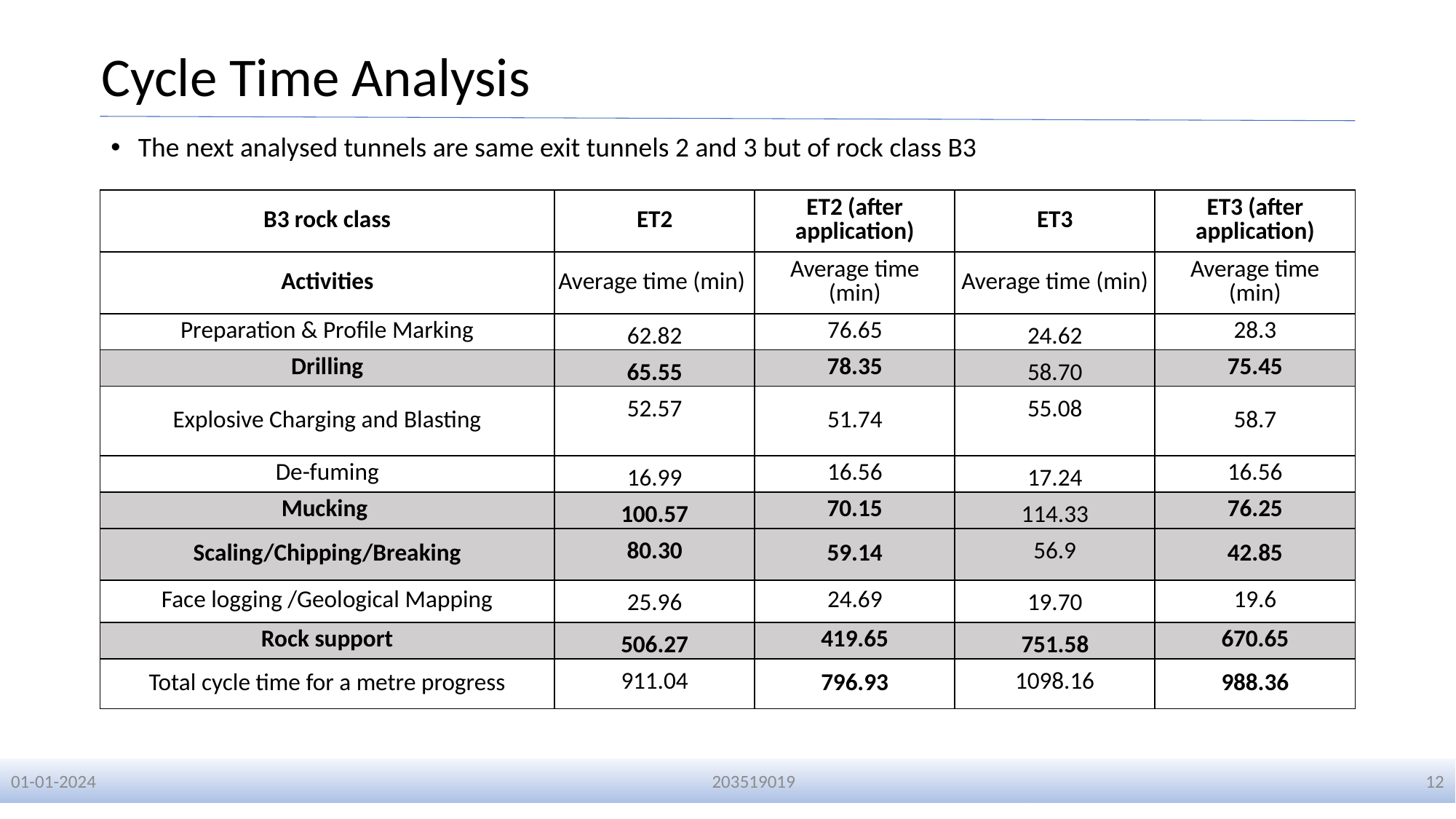

# Cycle Time Analysis
The next analysed tunnels are same exit tunnels 2 and 3 but of rock class B3

| B3 rock class | ET2 | ET2 (after application) | ET3 | ET3 (after application) |
| --- | --- | --- | --- | --- |
| Activities | Average time (min) | Average time (min) | Average time (min) | Average time (min) |
| Preparation & Profile Marking | 62.82 | 76.65 | 24.62 | 28.3 |
| Drilling | 65.55 | 78.35 | 58.70 | 75.45 |
| Explosive Charging and Blasting | 52.57 | 51.74 | 55.08 | 58.7 |
| De-fuming | 16.99 | 16.56 | 17.24 | 16.56 |
| Mucking | 100.57 | 70.15 | 114.33 | 76.25 |
| Scaling/Chipping/Breaking | 80.30 | 59.14 | 56.9 | 42.85 |
| Face logging /Geological Mapping | 25.96 | 24.69 | 19.70 | 19.6 |
| Rock support | 506.27 | 419.65 | 751.58 | 670.65 |
| Total cycle time for a metre progress | 911.04 | 796.93 | 1098.16 | 988.36 |
01-01-2024
203519019
12